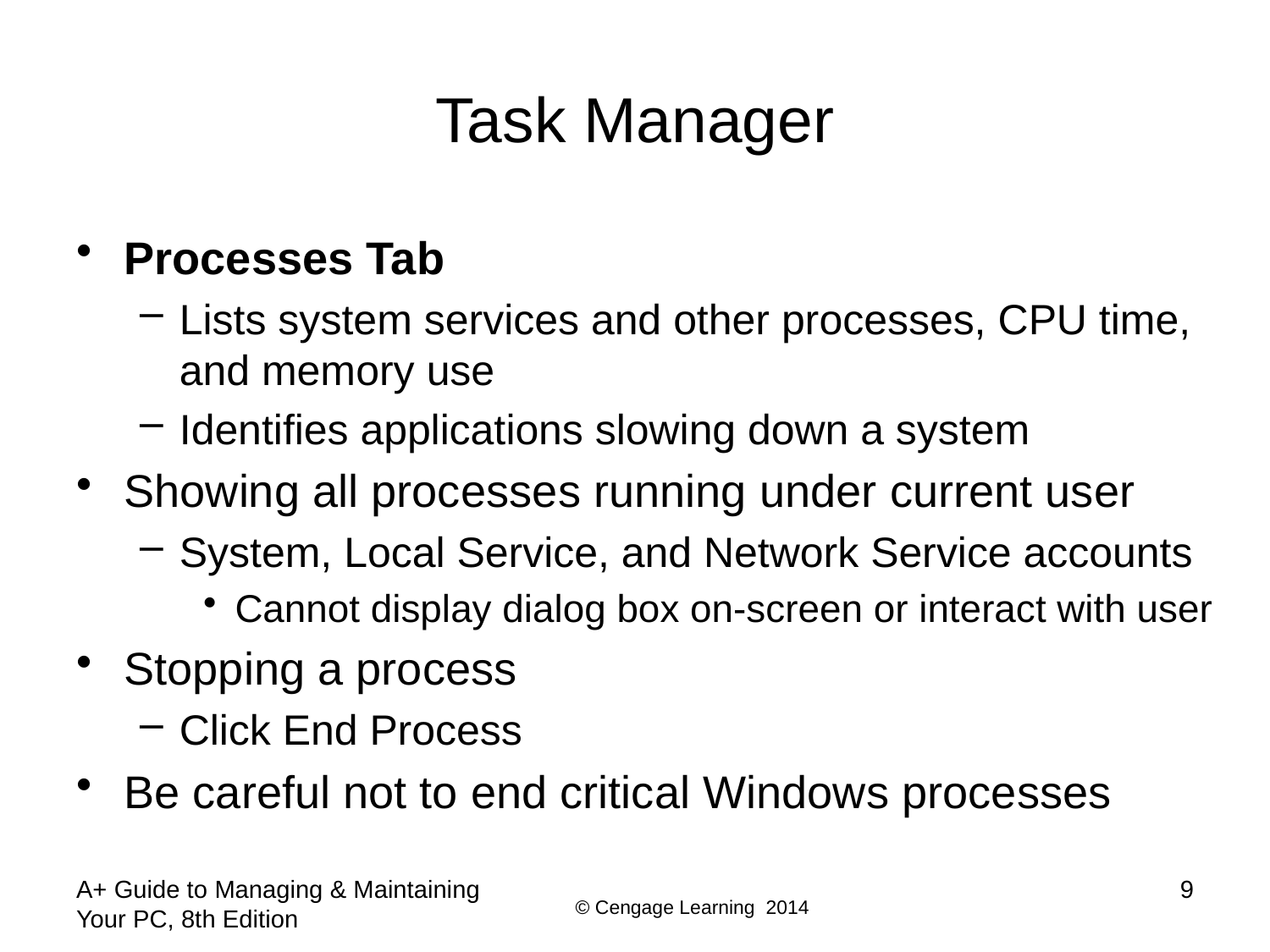

# Task Manager
Processes Tab
Lists system services and other processes, CPU time, and memory use
Identifies applications slowing down a system
Showing all processes running under current user
System, Local Service, and Network Service accounts
Cannot display dialog box on-screen or interact with user
Stopping a process
Click End Process
Be careful not to end critical Windows processes
A+ Guide to Managing & Maintaining Your PC, 8th Edition
9